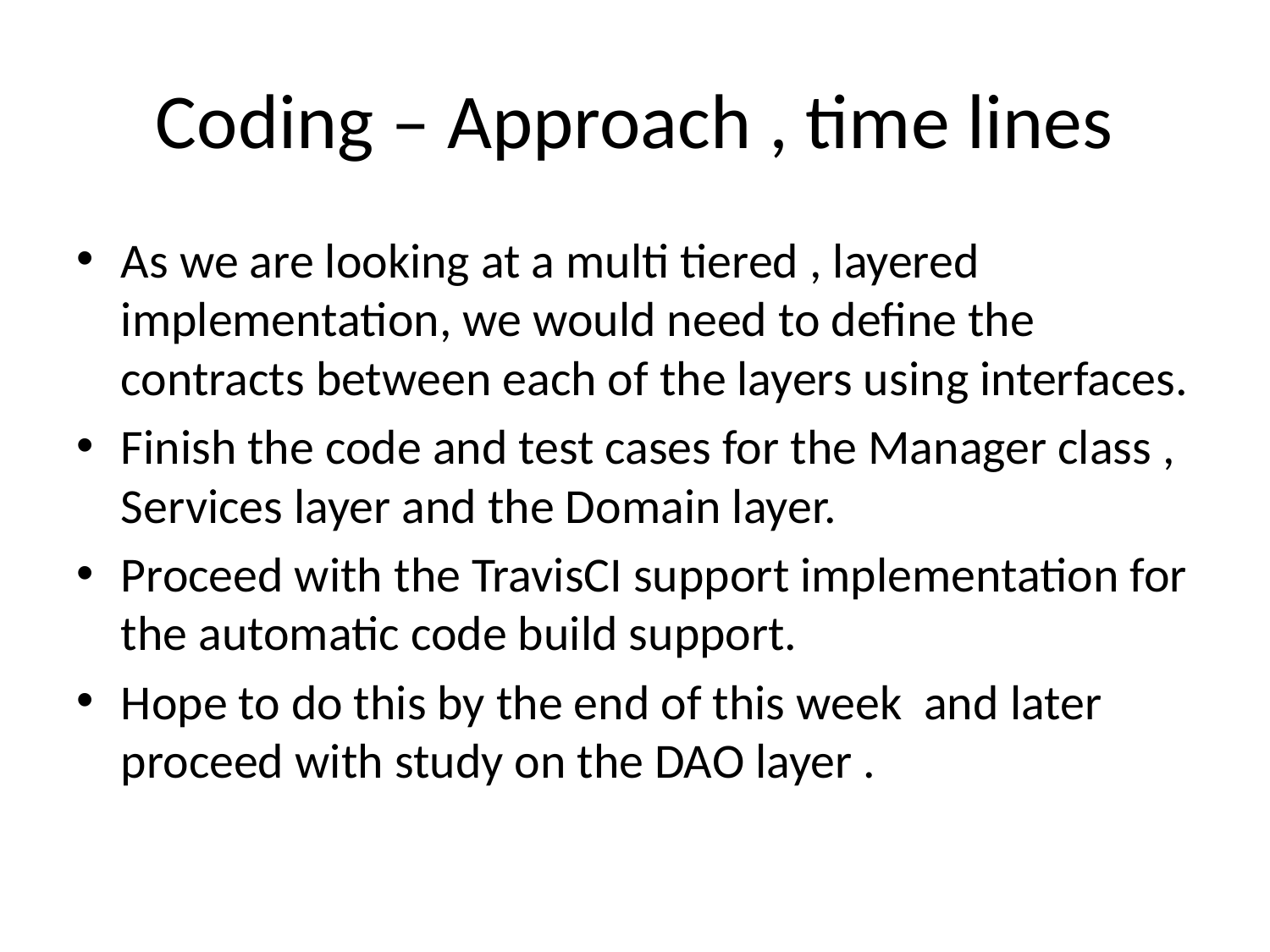

# Coding – Approach , time lines
As we are looking at a multi tiered , layered implementation, we would need to define the contracts between each of the layers using interfaces.
Finish the code and test cases for the Manager class , Services layer and the Domain layer.
Proceed with the TravisCI support implementation for the automatic code build support.
Hope to do this by the end of this week  and later proceed with study on the DAO layer .